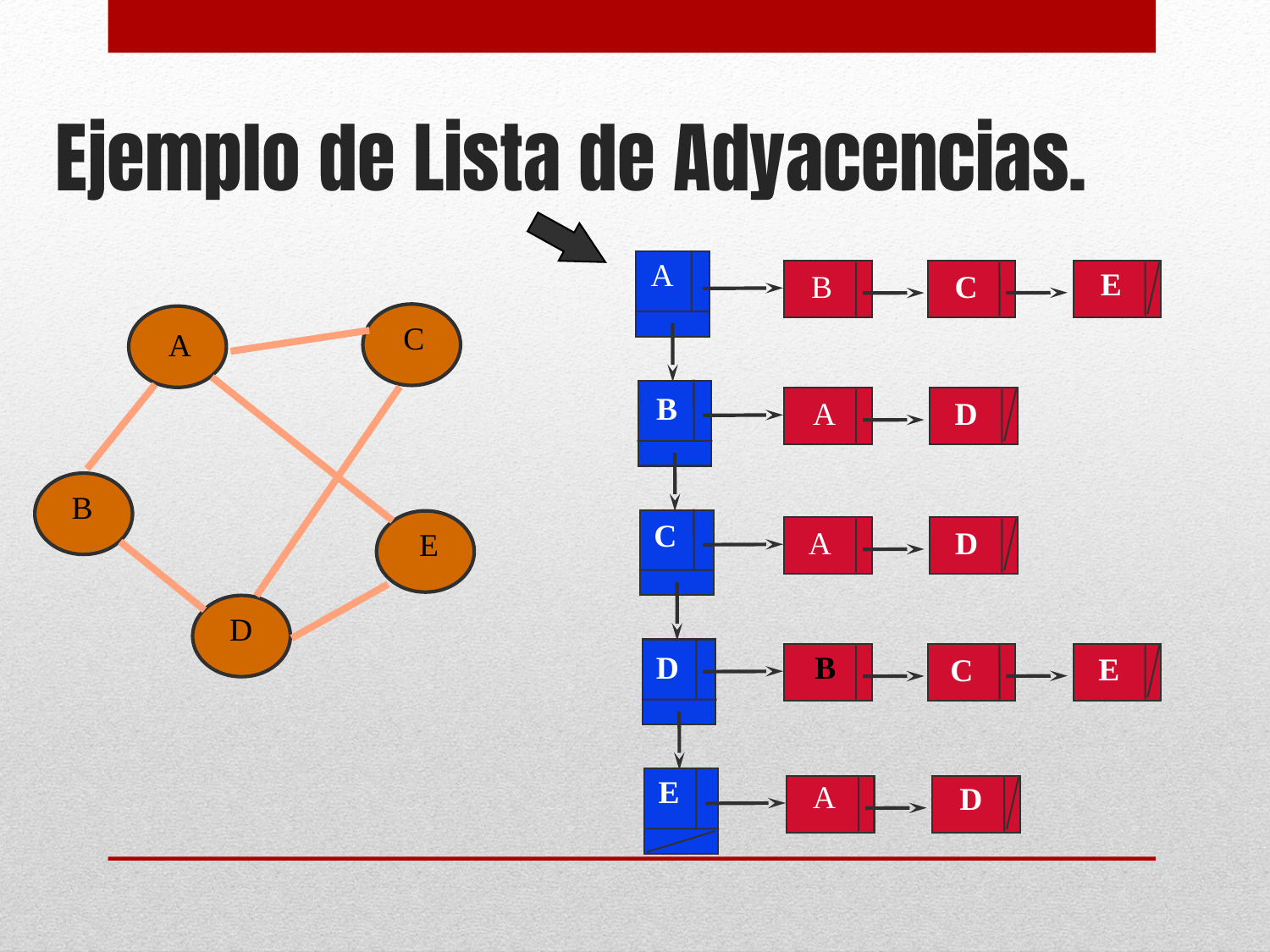

# Ejemplo de Lista de Adyacencias.

A

E
B
C

C
A

B

D
A

B

C

D
A

E

D

D
B
E
C

E

A
D